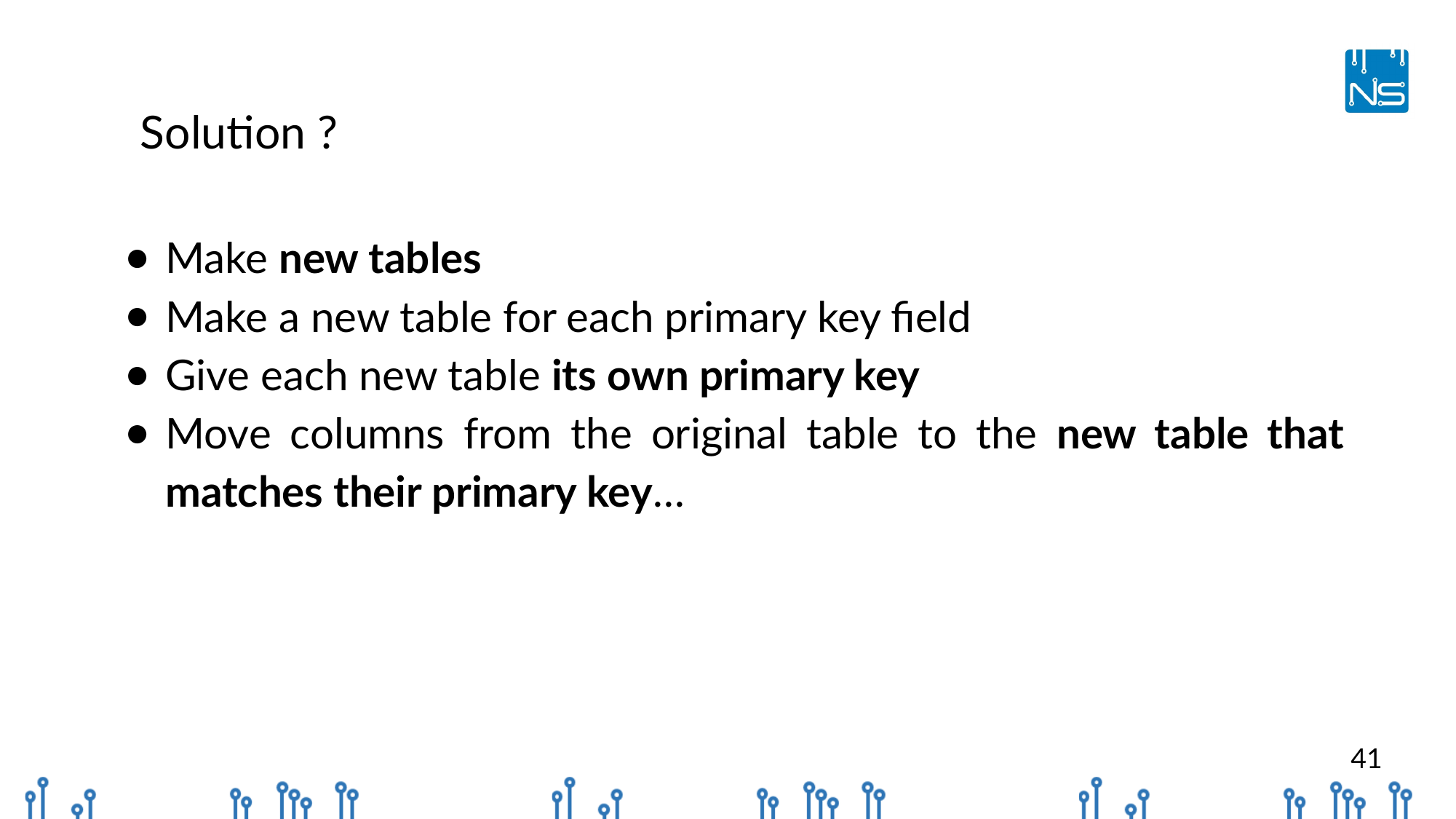

Solution ?
Make new tables
Make a new table for each primary key field
Give each new table its own primary key
Move columns from the original table to the new table that matches their primary key…

41